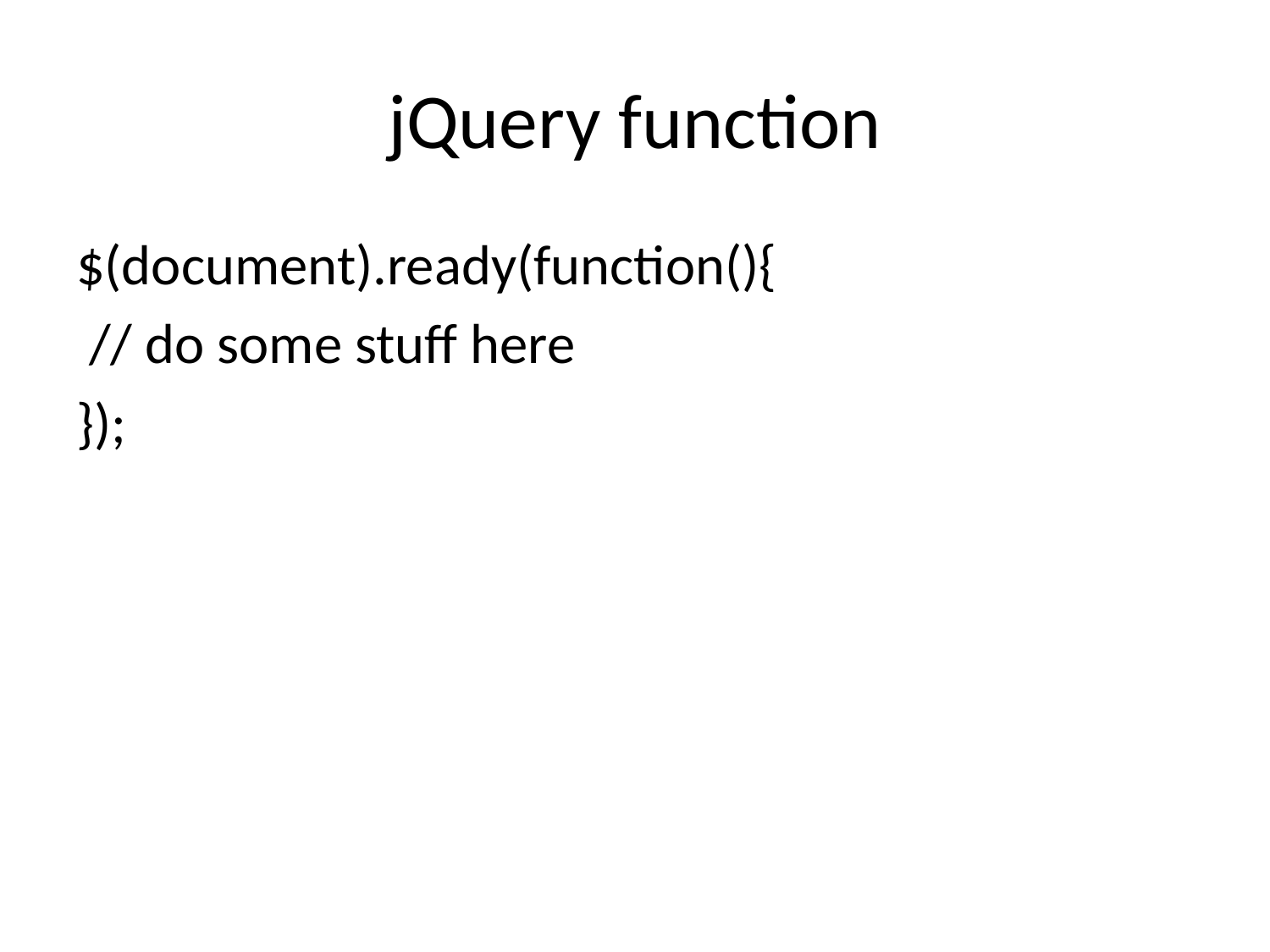

# jQuery function
$(document).ready(function(){
 // do some stuff here
});